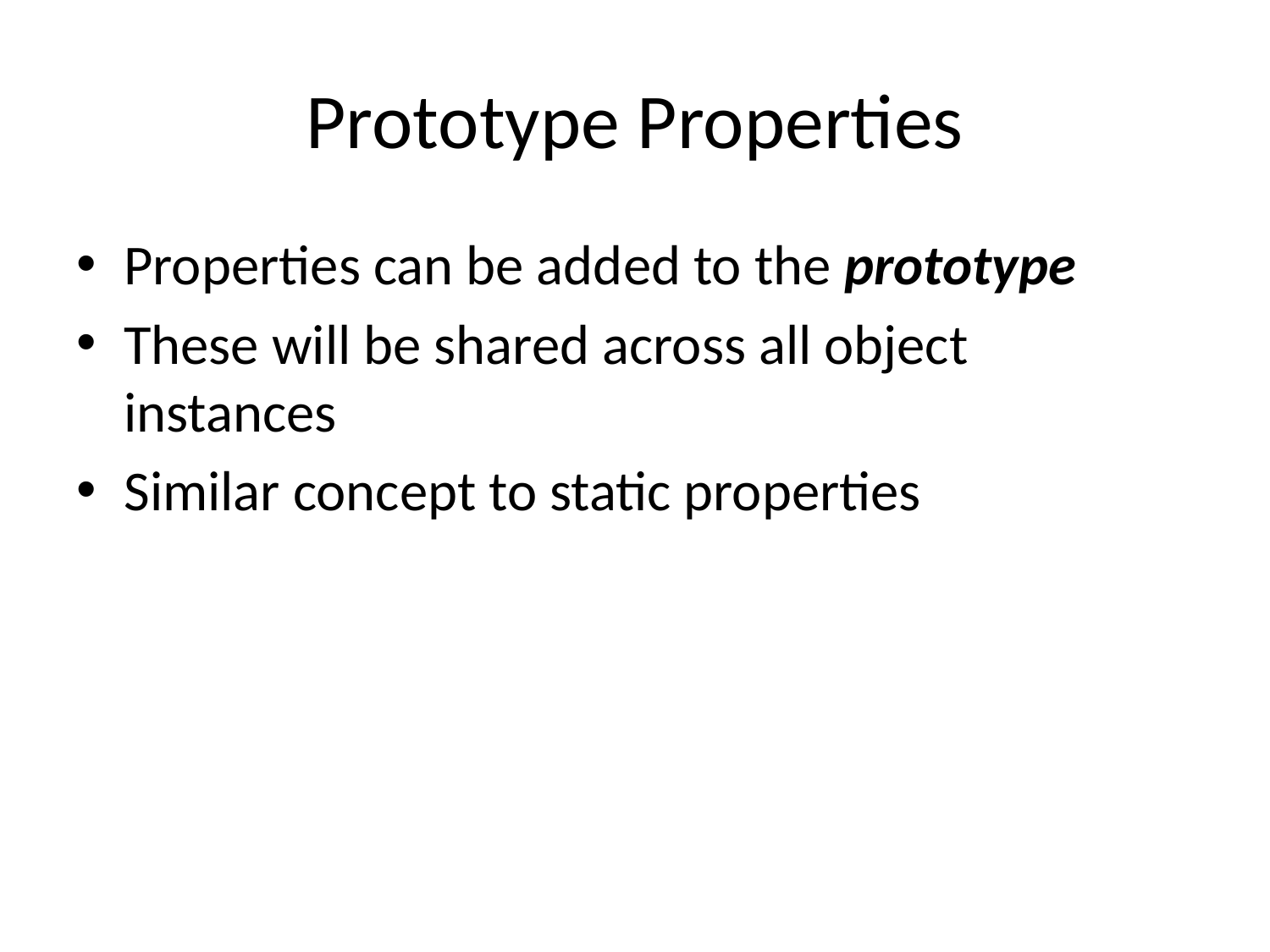

# Prototype Properties
Properties can be added to the prototype
These will be shared across all object instances
Similar concept to static properties